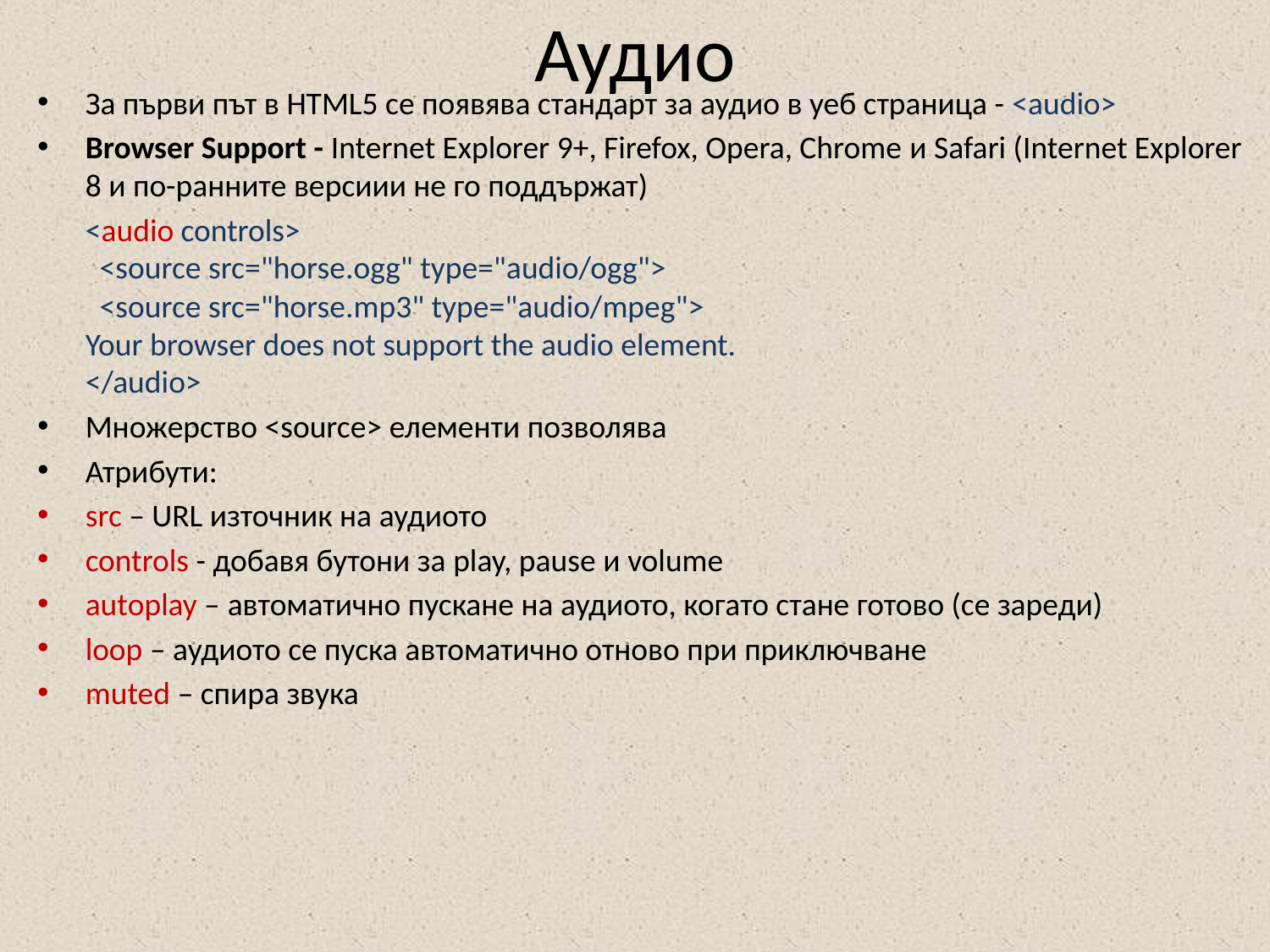

# Аудио
За първи път в HTML5 се появява стандарт за аудио в уеб страница - <audio>
Browser Support - Internet Explorer 9+, Firefox, Opera, Chrome и Safari (Internet Explorer 8 и по-ранните версиии не го поддържат)
	<audio controls>
  <source src="horse.ogg" type="audio/ogg">
  <source src="horse.mp3" type="audio/mpeg">
Your browser does not support the audio element.
</audio>
Множерство <source> елементи позволява
Атрибути:
src – URL източник на аудиото
controls - добавя бутони за play, pause и volume
autoplay – автоматично пускане на аудиото, когато стане готово (се зареди)
loop – аудиото се пуска автоматично отново при приключване
muted – спира звука